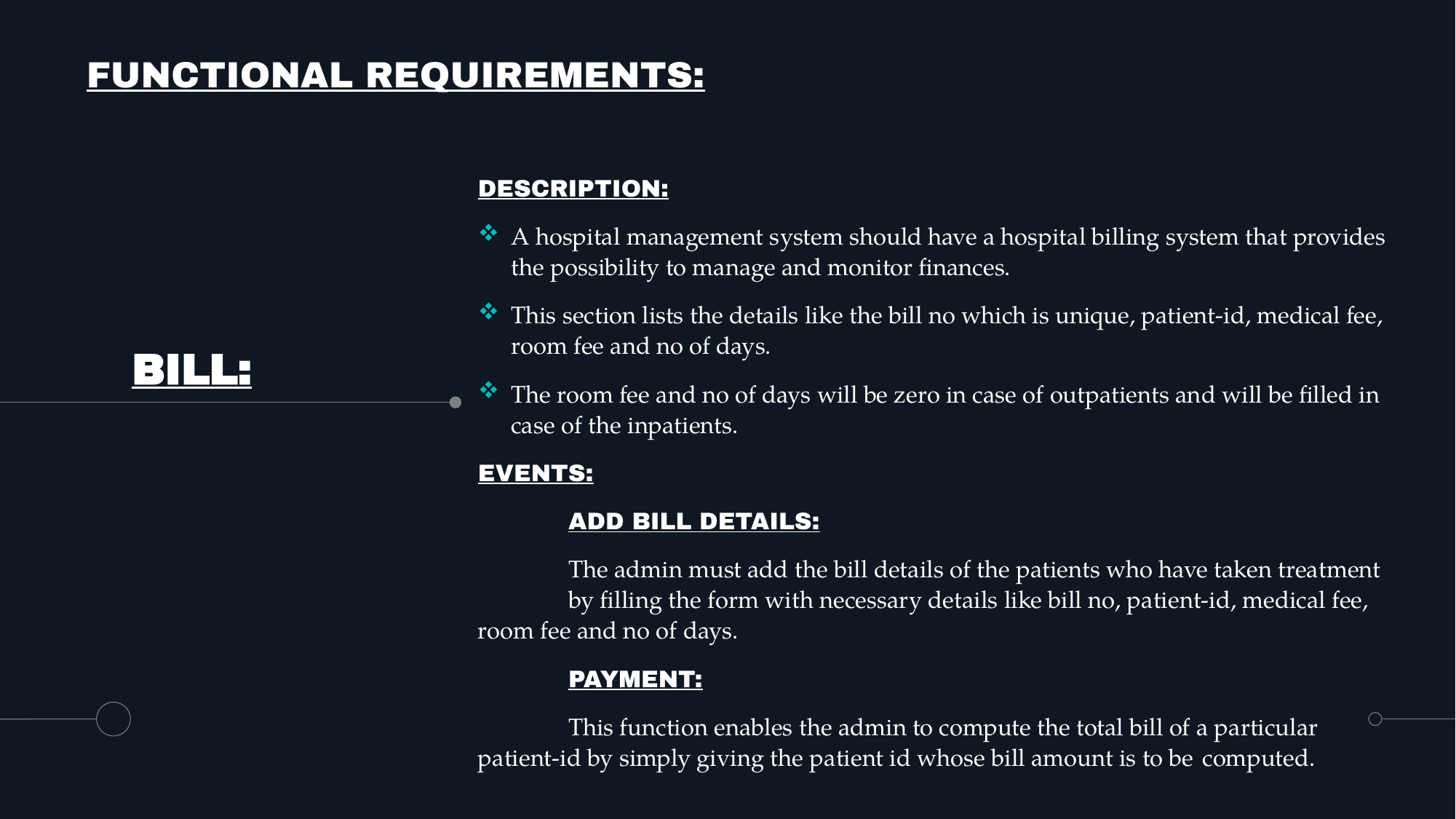

FUNCTIONAL REQUIREMENTS:

DESCRIPTION:
A hospital management system should have a hospital billing system that provides the possibility to manage and monitor finances.
This section lists the details like the bill no which is unique, patient-id, medical fee, room fee and no of days.
The room fee and no of days will be zero in case of outpatients and will be filled in case of the inpatients.
EVENTS:
	ADD BILL DETAILS:
	The admin must add the bill details of the patients who have taken treatment 	by filling the form with necessary details like bill no, patient-id, medical fee, 	room fee and no of days.
	PAYMENT:
 	This function enables the admin to compute the total bill of a particular 	patient-id by simply giving the patient id whose bill amount is to be 	computed.

# BILL: